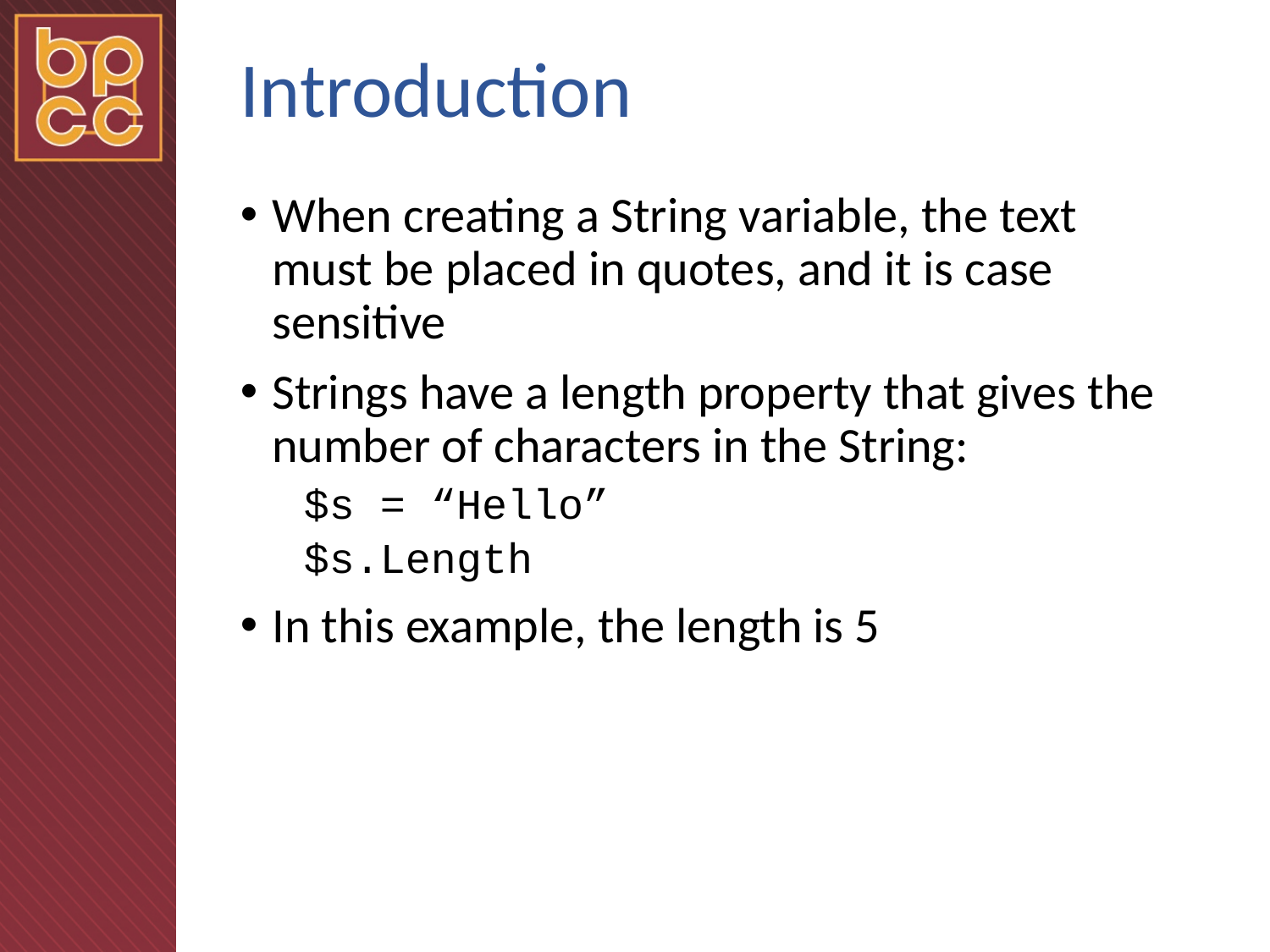

# Introduction
When creating a String variable, the text must be placed in quotes, and it is case sensitive
Strings have a length property that gives the number of characters in the String:
$s = “Hello”
$s.Length
In this example, the length is 5